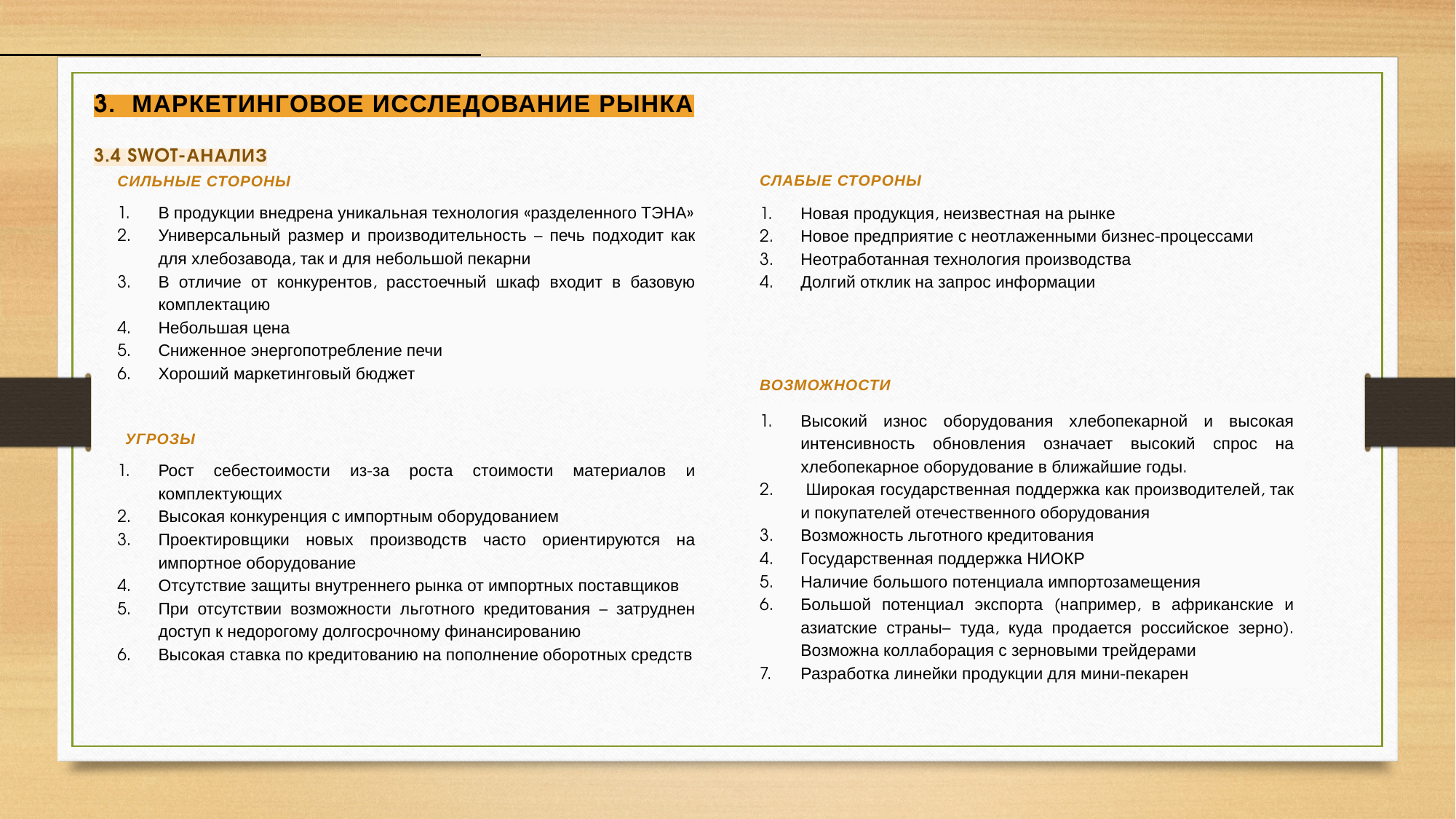

3.  Маркетинговое исследование рынка
3.4 SWOT-анализ
Слабые стороны
Сильные стороны
В продукции внедрена уникальная технология «разделенного ТЭНА»
Универсальный размер и производительность – печь подходит как для хлебозавода, так и для небольшой пекарни
В отличие от конкурентов, расстоечный шкаф входит в базовую комплектацию
Небольшая цена
Сниженное энергопотребление печи
Хороший маркетинговый бюджет
Новая продукция, неизвестная на рынке
Новое предприятие с неотлаженными бизнес-процессами
Неотработанная технология производства
Долгий отклик на запрос информации
возможности
Высокий износ оборудования хлебопекарной и высокая интенсивность обновления означает высокий спрос на хлебопекарное оборудование в ближайшие годы.
 Широкая государственная поддержка как производителей, так и покупателей отечественного оборудования
Возможность льготного кредитования
Государственная поддержка НИОКР
Наличие большого потенциала импортозамещения
Большой потенциал экспорта (например, в африканские и азиатские страны– туда, куда продается российское зерно). Возможна коллаборация с зерновыми трейдерами
Разработка линейки продукции для мини-пекарен
Угрозы
Рост себестоимости из-за роста стоимости материалов и комплектующих
Высокая конкуренция с импортным оборудованием
Проектировщики новых производств часто ориентируются на импортное оборудование
Отсутствие защиты внутреннего рынка от импортных поставщиков
При отсутствии возможности льготного кредитования – затруднен доступ к недорогому долгосрочному финансированию
Высокая ставка по кредитованию на пополнение оборотных средств